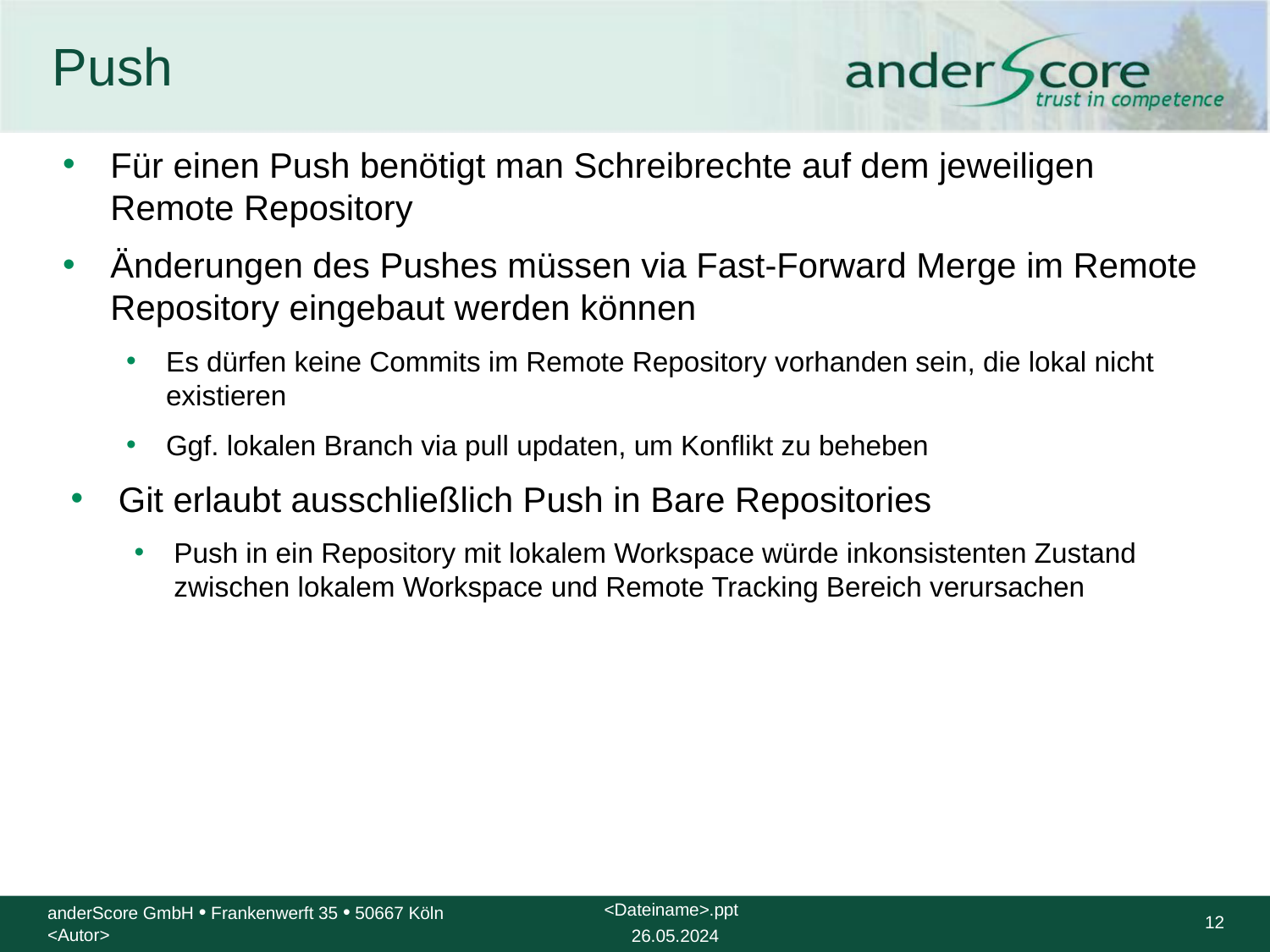

# Push
Für einen Push benötigt man Schreibrechte auf dem jeweiligen Remote Repository
Änderungen des Pushes müssen via Fast-Forward Merge im Remote Repository eingebaut werden können
Es dürfen keine Commits im Remote Repository vorhanden sein, die lokal nicht existieren
Ggf. lokalen Branch via pull updaten, um Konflikt zu beheben
Git erlaubt ausschließlich Push in Bare Repositories
Push in ein Repository mit lokalem Workspace würde inkonsistenten Zustand zwischen lokalem Workspace und Remote Tracking Bereich verursachen